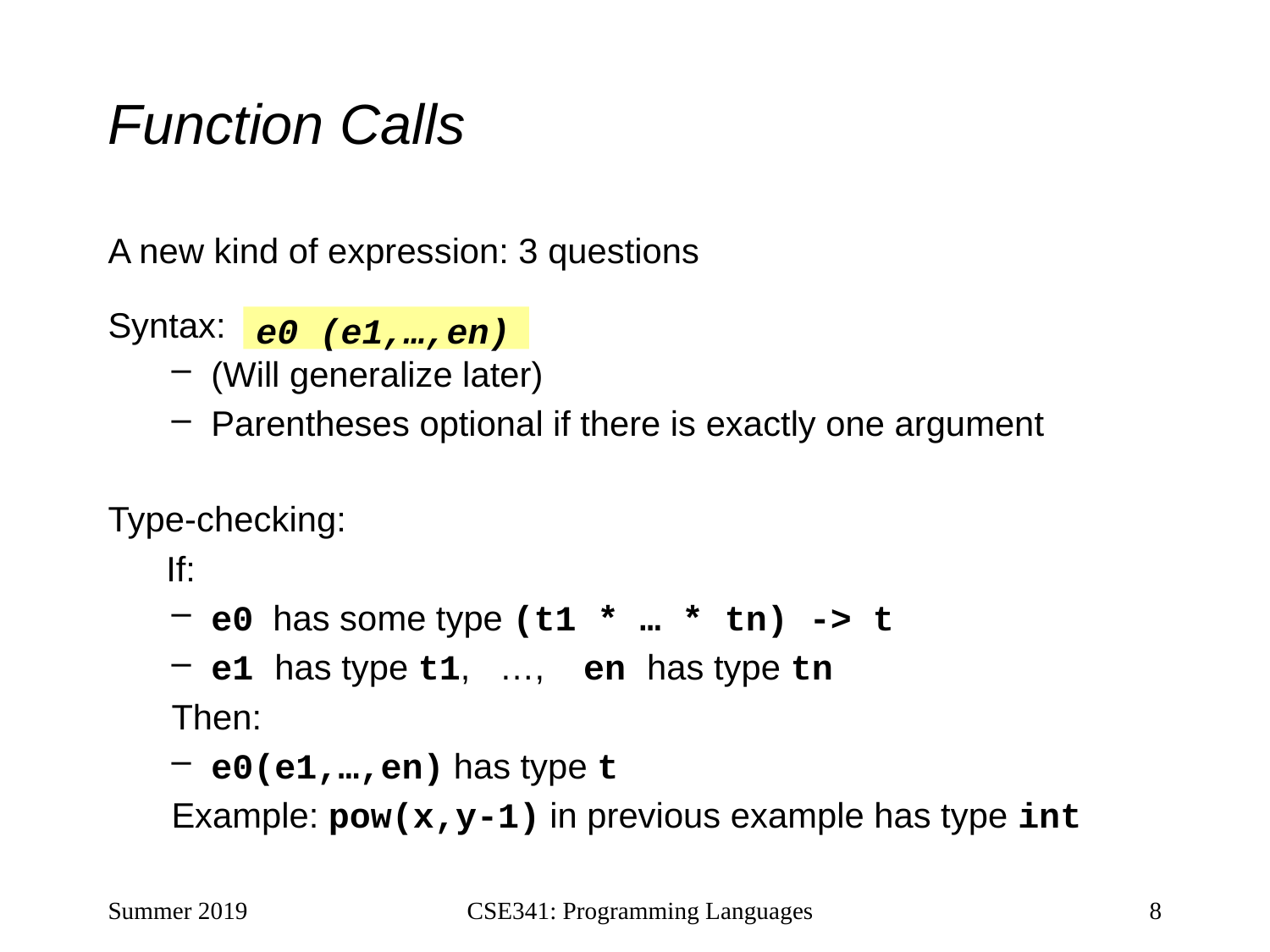

# Function Calls
A new kind of expression: 3 questions

Syntax:
(Will generalize later)
Parentheses optional if there is exactly one argument

Type-checking:
      If:
e0  has some type (t1 * … * tn) -> t
e1 has type t1,   …,    en has type tn
Then:
e0(e1,…,en) has type t
Example: pow(x,y-1) in previous example has type int
e0 (e1,…,en)

Summer 2019
CSE341: Programming Languages
8